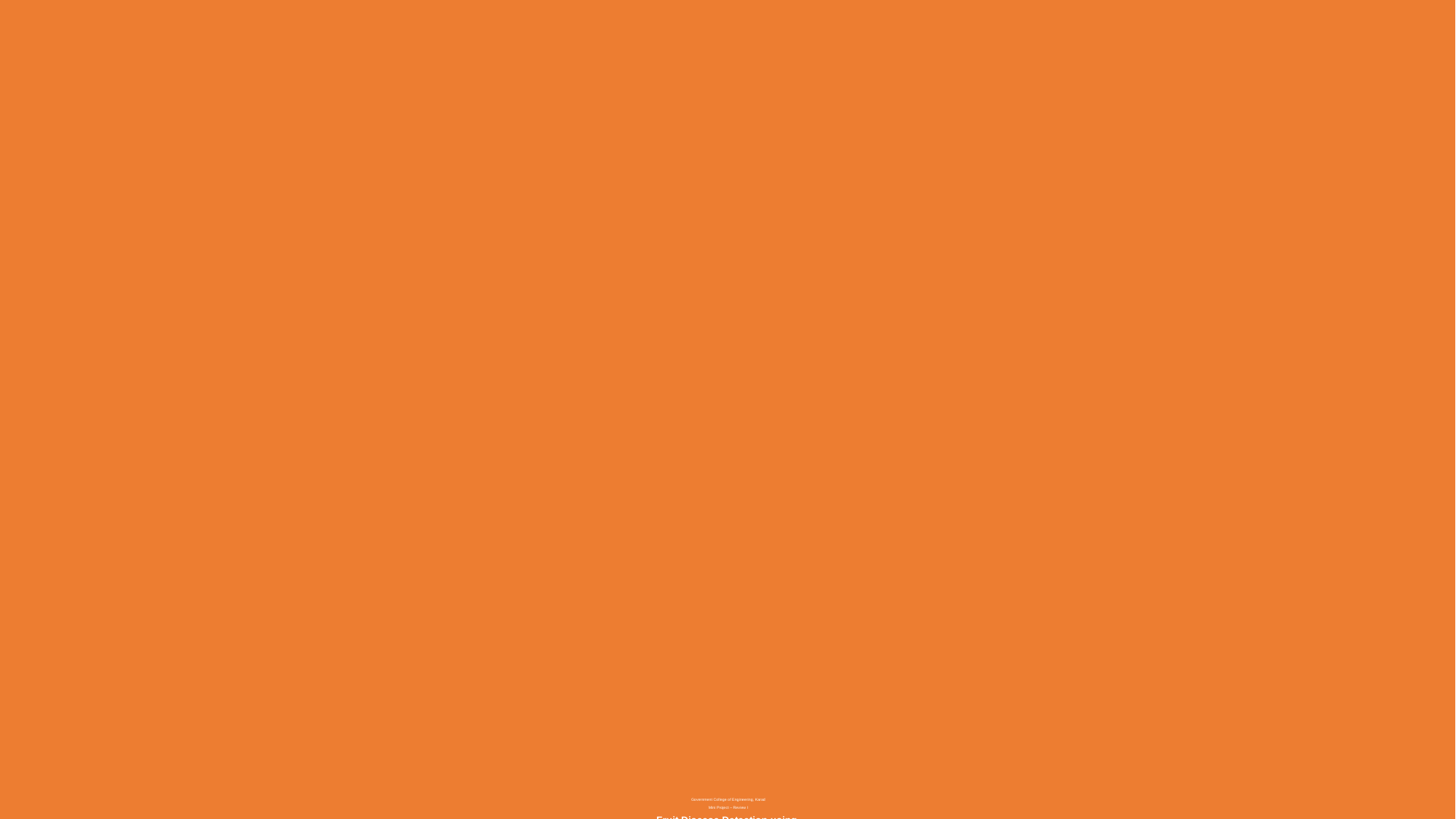

# Government College of Engineering, Karad Mini Project – Review I Fruit Disease Detection using Image Processing Guided by: Prof. N. M. Mule                Team Members : Rani Kamble Mohsina Mulani